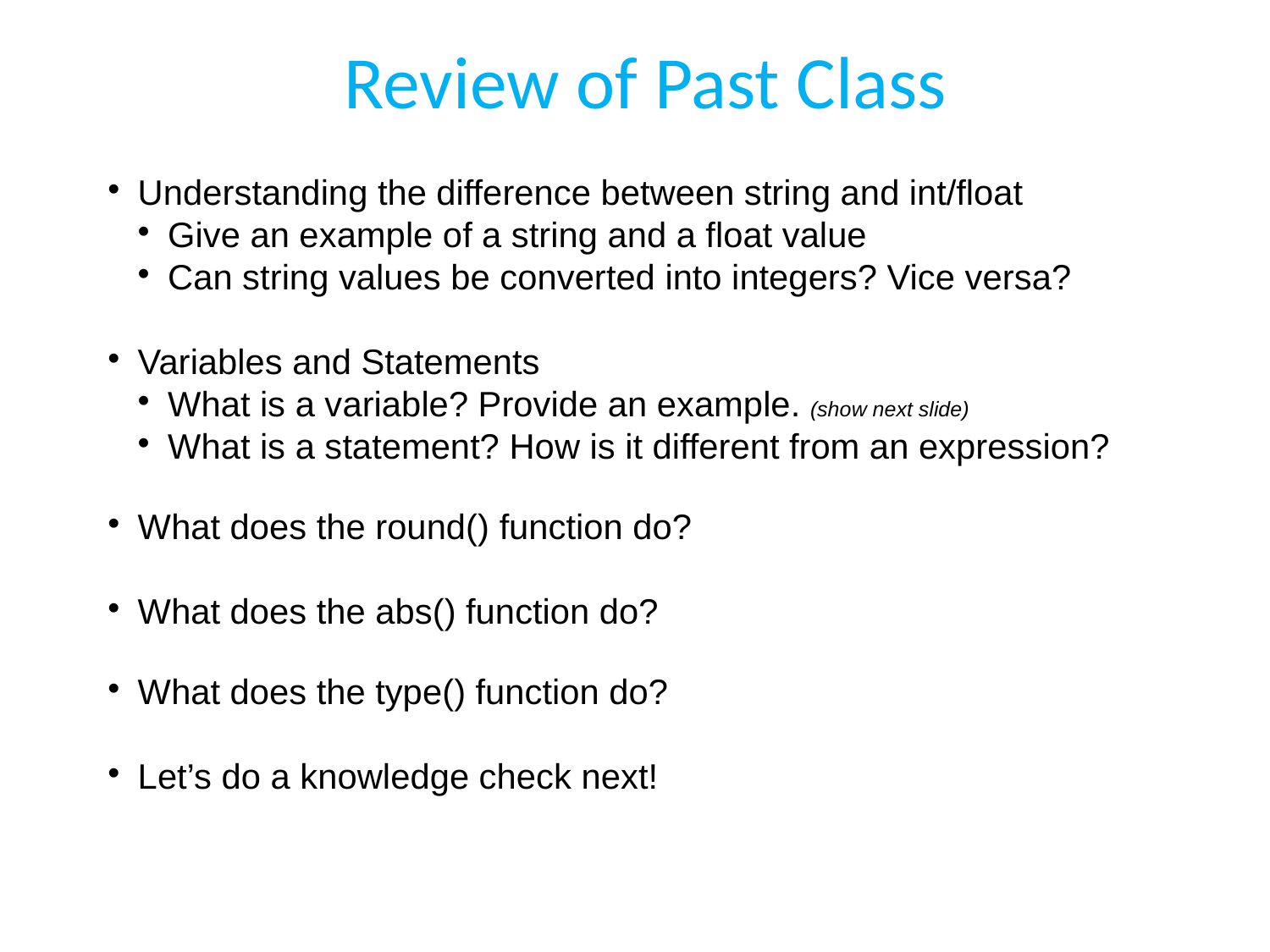

# Review of Past Class
Understanding the difference between string and int/float
Give an example of a string and a float value
Can string values be converted into integers? Vice versa?

Variables and Statements
What is a variable? Provide an example. (show next slide)
What is a statement? How is it different from an expression?

What does the round() function do?

What does the abs() function do?

What does the type() function do?

Let’s do a knowledge check next!